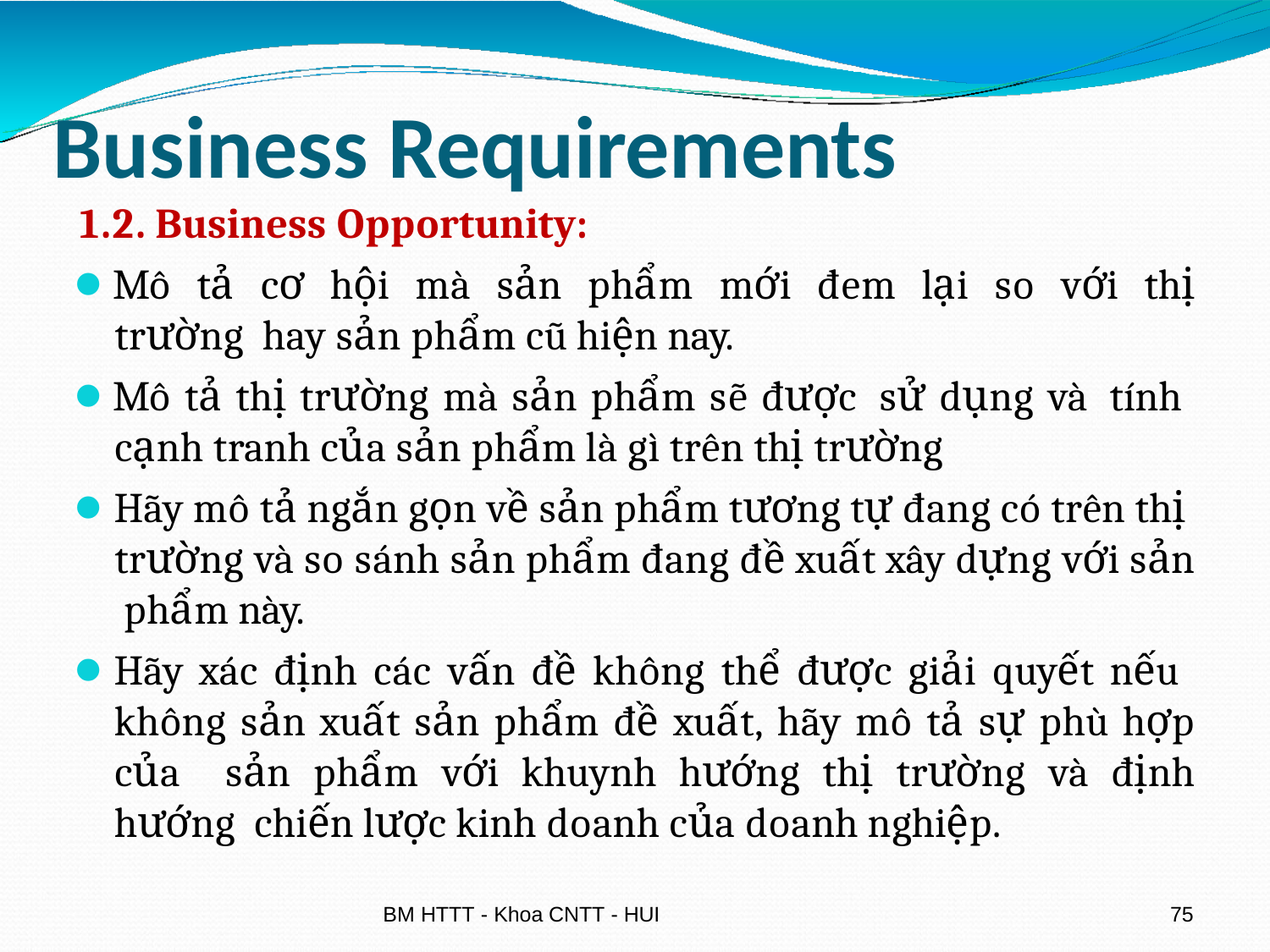

# Business Requirements
1.2. Business Opportunity:
Mô tả cơ hội mà sản phẩm mới đem lại so với thị trường  hay sản phẩm cũ hiện nay.
Mô tả thị trường mà sản phẩm sẽ được sử dụng và tính  cạnh tranh của sản phẩm là gì trên thị trường
Hãy mô tả ngắn gọn về sản phẩm tương tự đang có trên thị  trường và so sánh sản phẩm đang đề xuất xây dựng với sản  phẩm này.
Hãy xác định các vấn đề không thể được giải quyết nếu  không sản xuất sản phẩm đề xuất, hãy mô tả sự phù hợp của  sản phẩm với khuynh hướng thị trường và định hướng  chiến lược kinh doanh của doanh nghiệp.
BM HTTT - Khoa CNTT - HUI
75